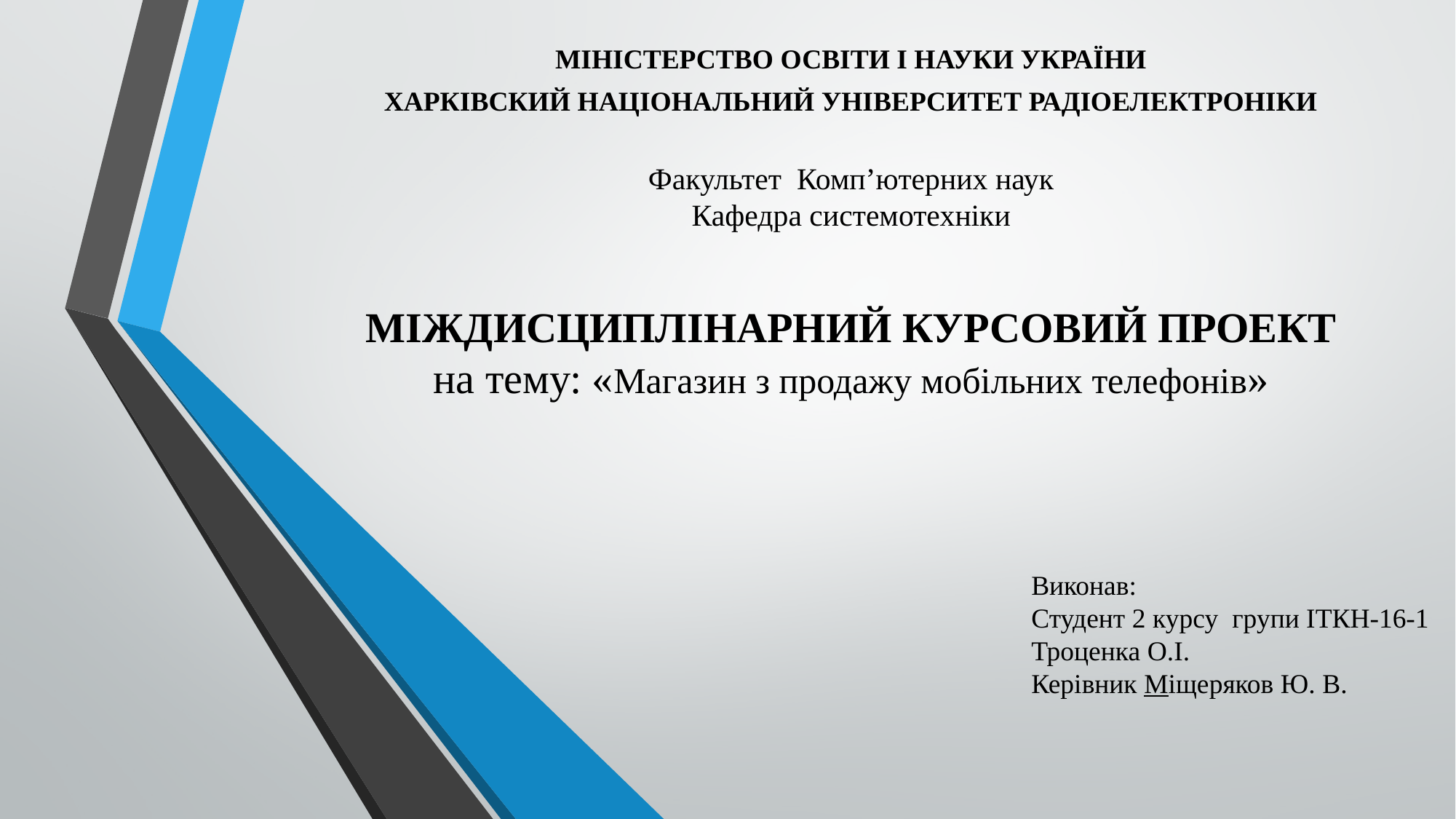

МІНІСТЕРСТВО ОСВІТИ І НАУКИ УКРАЇНИ
ХАРКІВСКИЙ НАЦІОНАЛЬНИЙ УНІВЕРСИТЕТ РАДІОЕЛЕКТРОНІКИ

 Факультет  Комп’ютерних наук
Кафедра системотехніки

МІЖДИСЦИПЛІНАРНИЙ КУРСОВИЙ ПРОЕКТ
на тему: «Магазин з продажу мобільних телефонів»

Виконав:
Студент 2 курсу  групи ІТКН-16-1
Троценка О.І.
Керівник Міщеряков Ю. В.